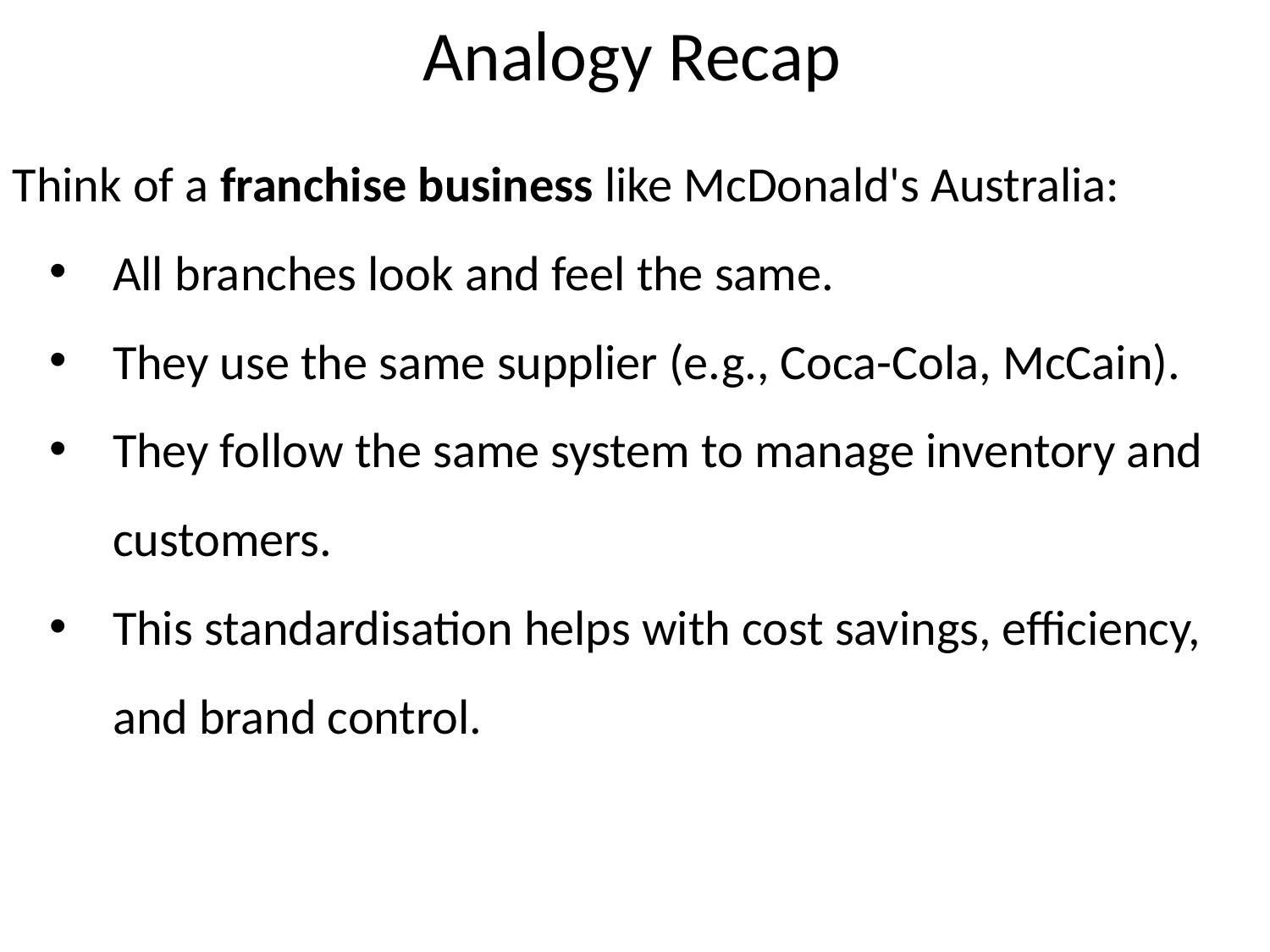

Analogy Recap
Think of a franchise business like McDonald's Australia:
All branches look and feel the same.
They use the same supplier (e.g., Coca-Cola, McCain).
They follow the same system to manage inventory and customers.
This standardisation helps with cost savings, efficiency, and brand control.
10